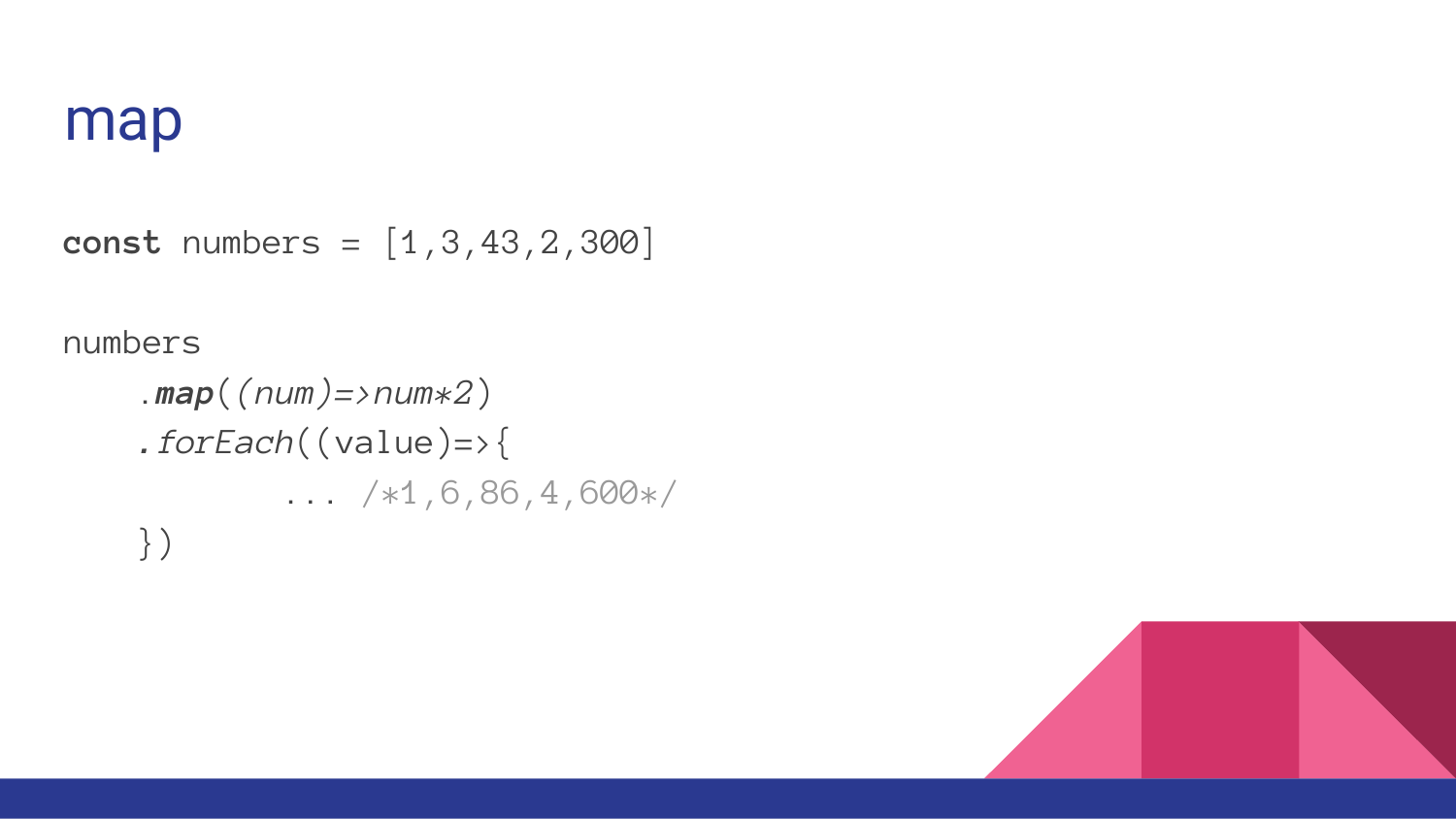

# map
const numbers = [1,3,43,2,300]

numbers
.map((num)=>num*2)
.forEach((value)=>{
	... /*1,6,86,4,600*/
})